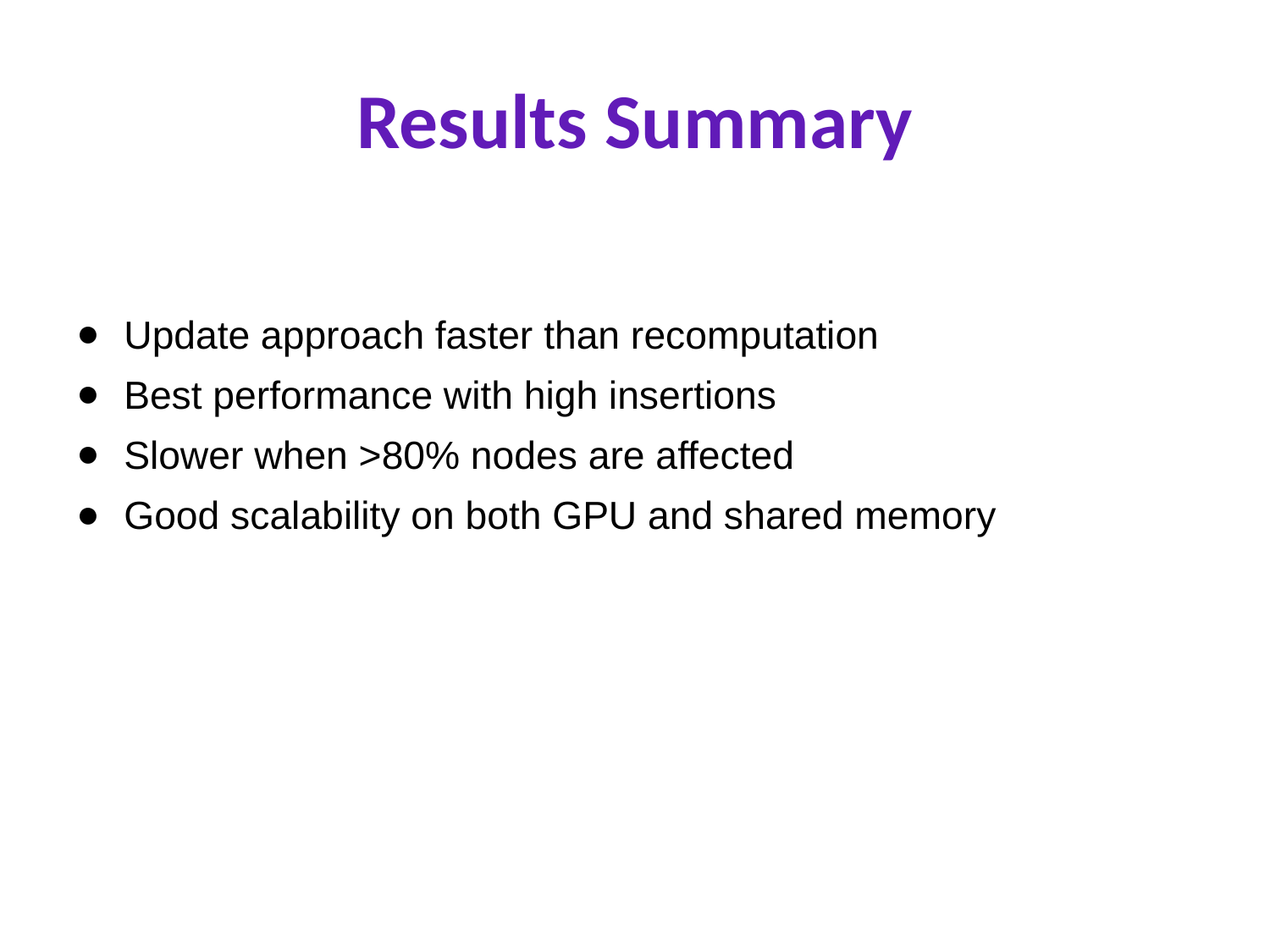

# Results Summary

Update approach faster than recomputation
Best performance with high insertions
Slower when >80% nodes are affected
Good scalability on both GPU and shared memory